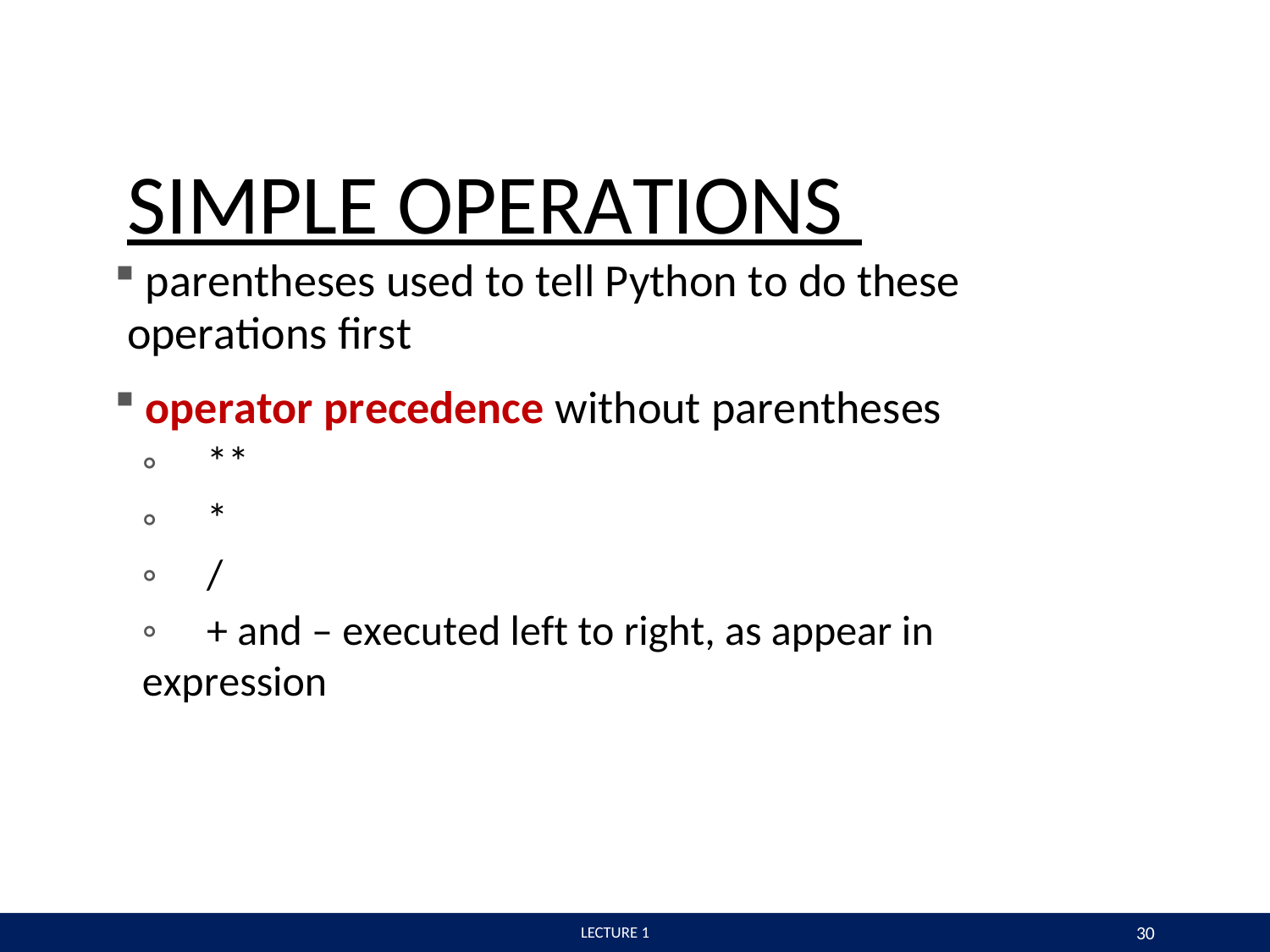

# SIMPLE OPERATIONS
parentheses used to tell Python to do these
operations first
operator precedence without parentheses
◦	**
◦	*
◦	/
◦	+ and – executed left to right, as appear in expression
30
 LECTURE 1